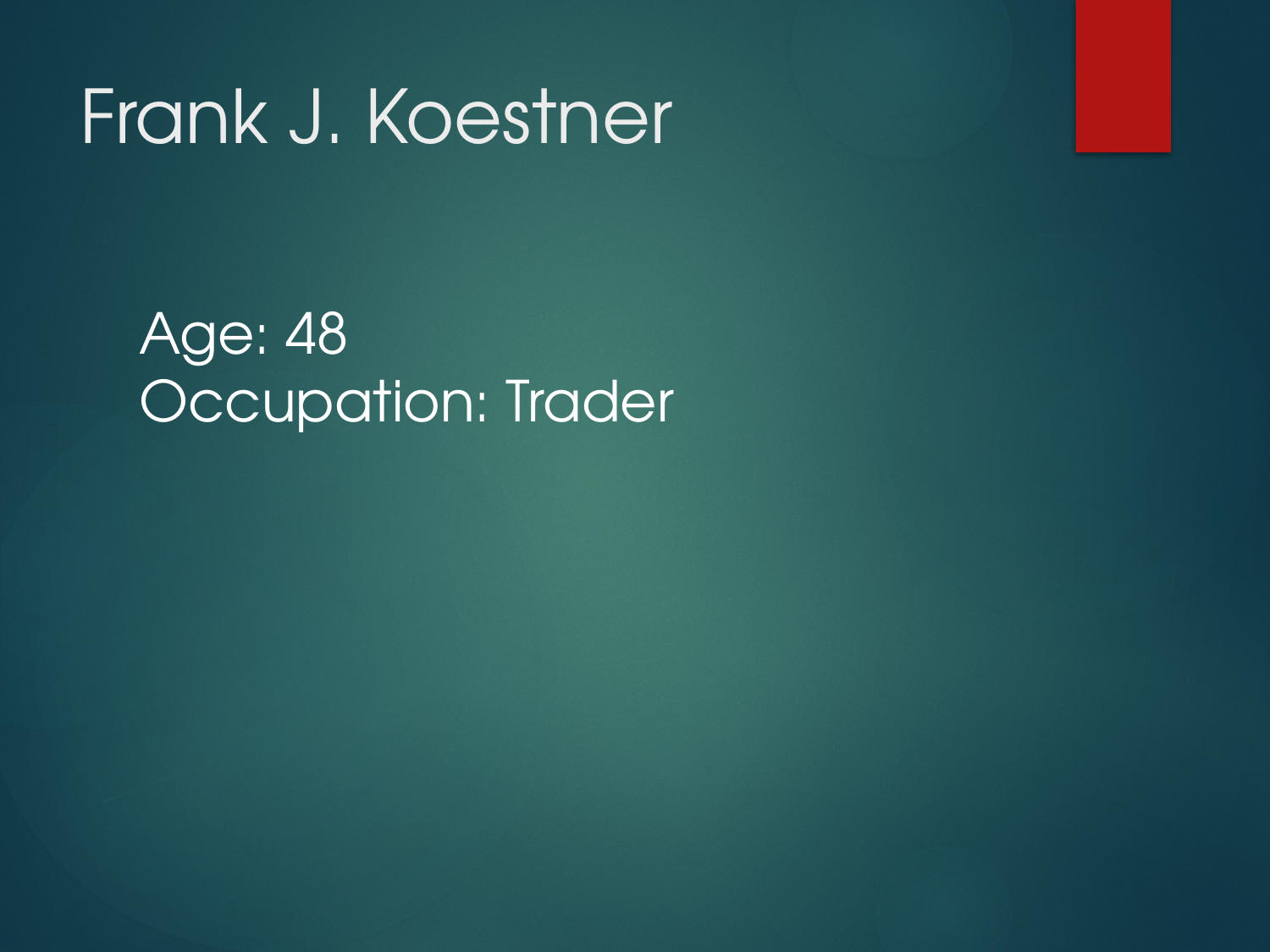

# Frank J. Koestner

Age: 48
Occupation: Trader